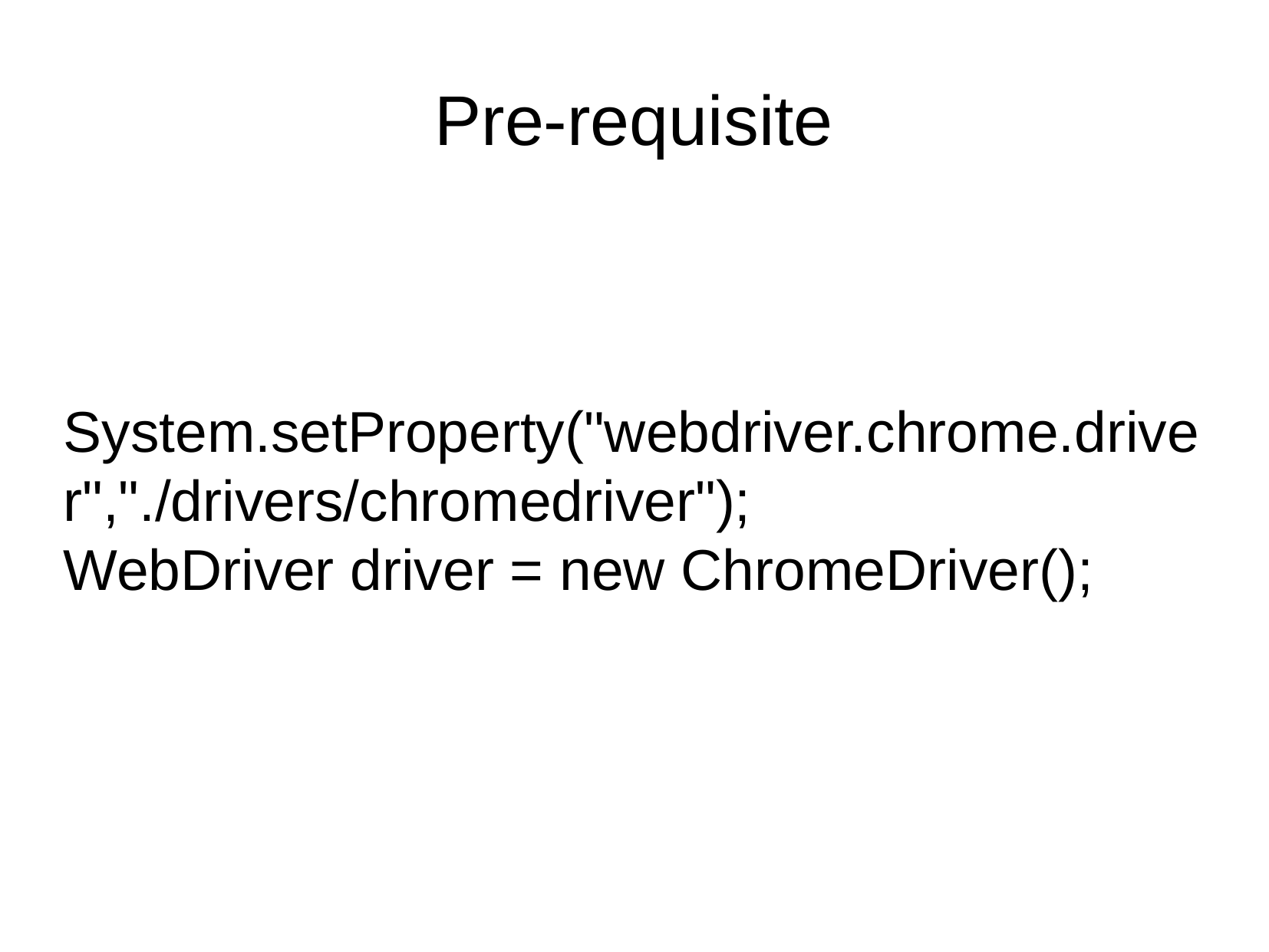

Pre-requisite
System.setProperty("webdriver.chrome.driver","./drivers/chromedriver");
WebDriver driver = new ChromeDriver();